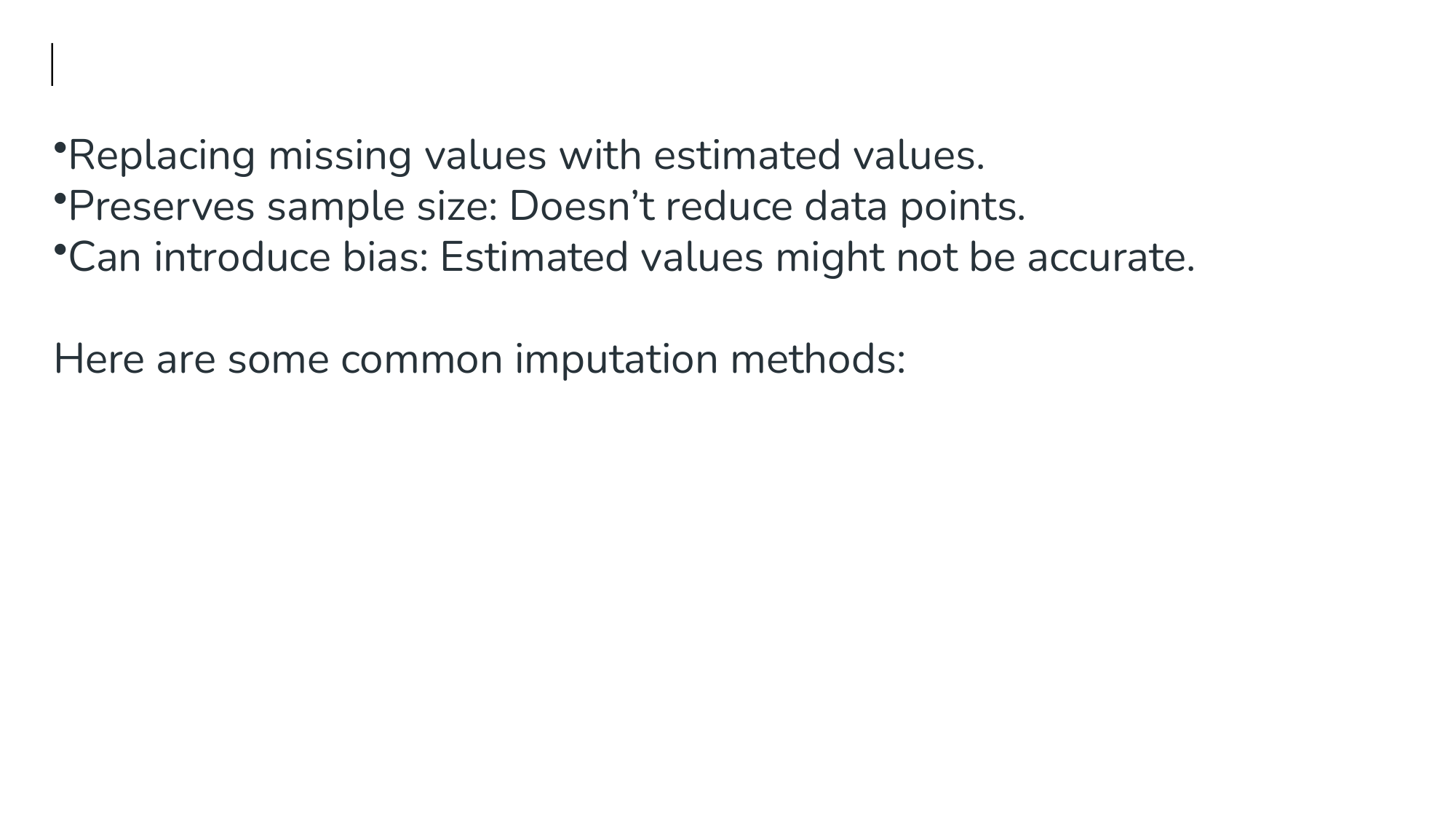

# Imputation Methods
Replacing missing values with estimated values.
Preserves sample size: Doesn’t reduce data points.
Can introduce bias: Estimated values might not be accurate.

Here are some common imputation methods: